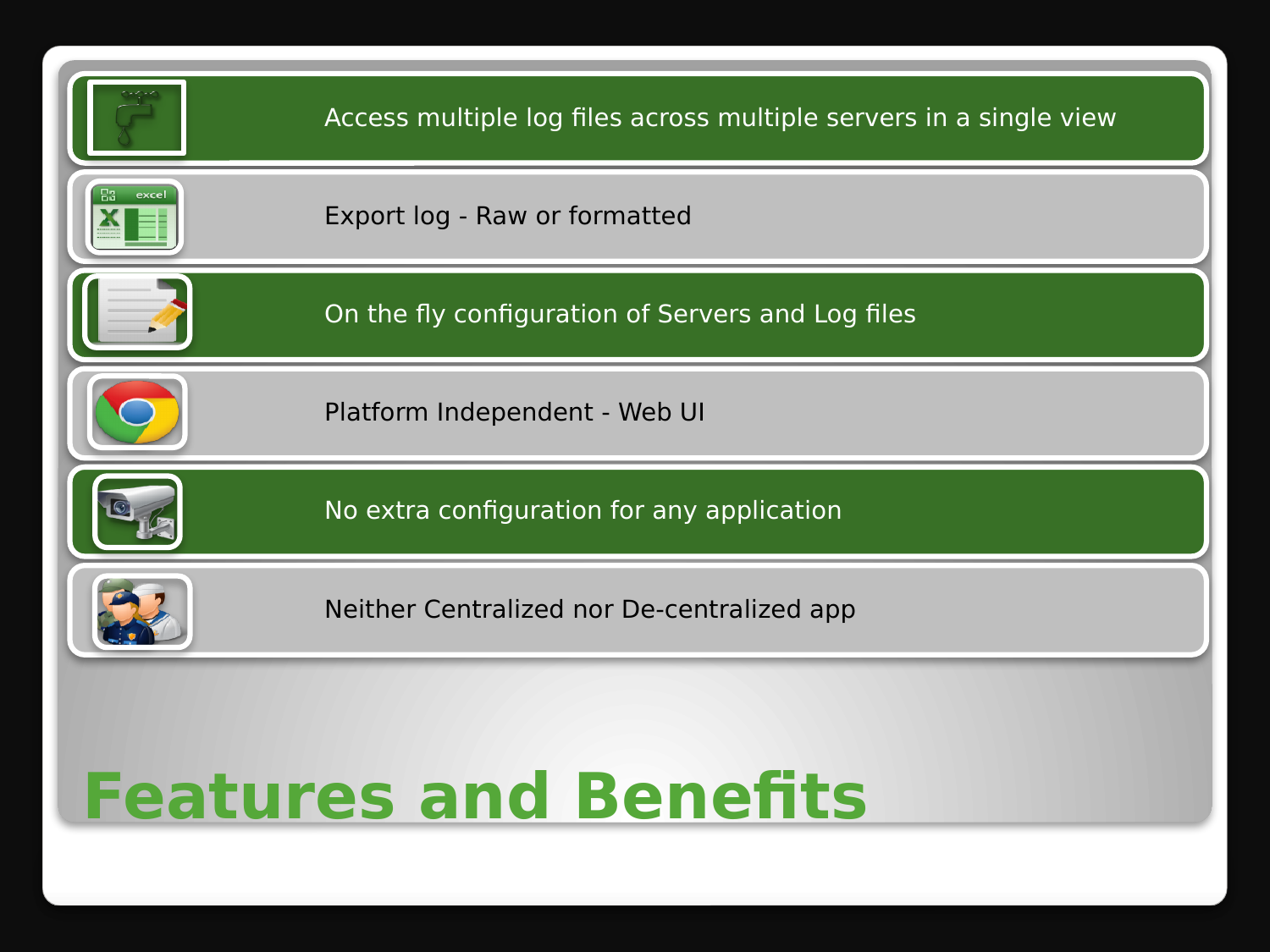

Access multiple log files across multiple servers in a single view
Export log - Raw or formatted
On the fly configuration of Servers and Log files
Platform Independent - Web UI
No extra configuration for any application
Neither Centralized nor De-centralized app
# Features and Benefits